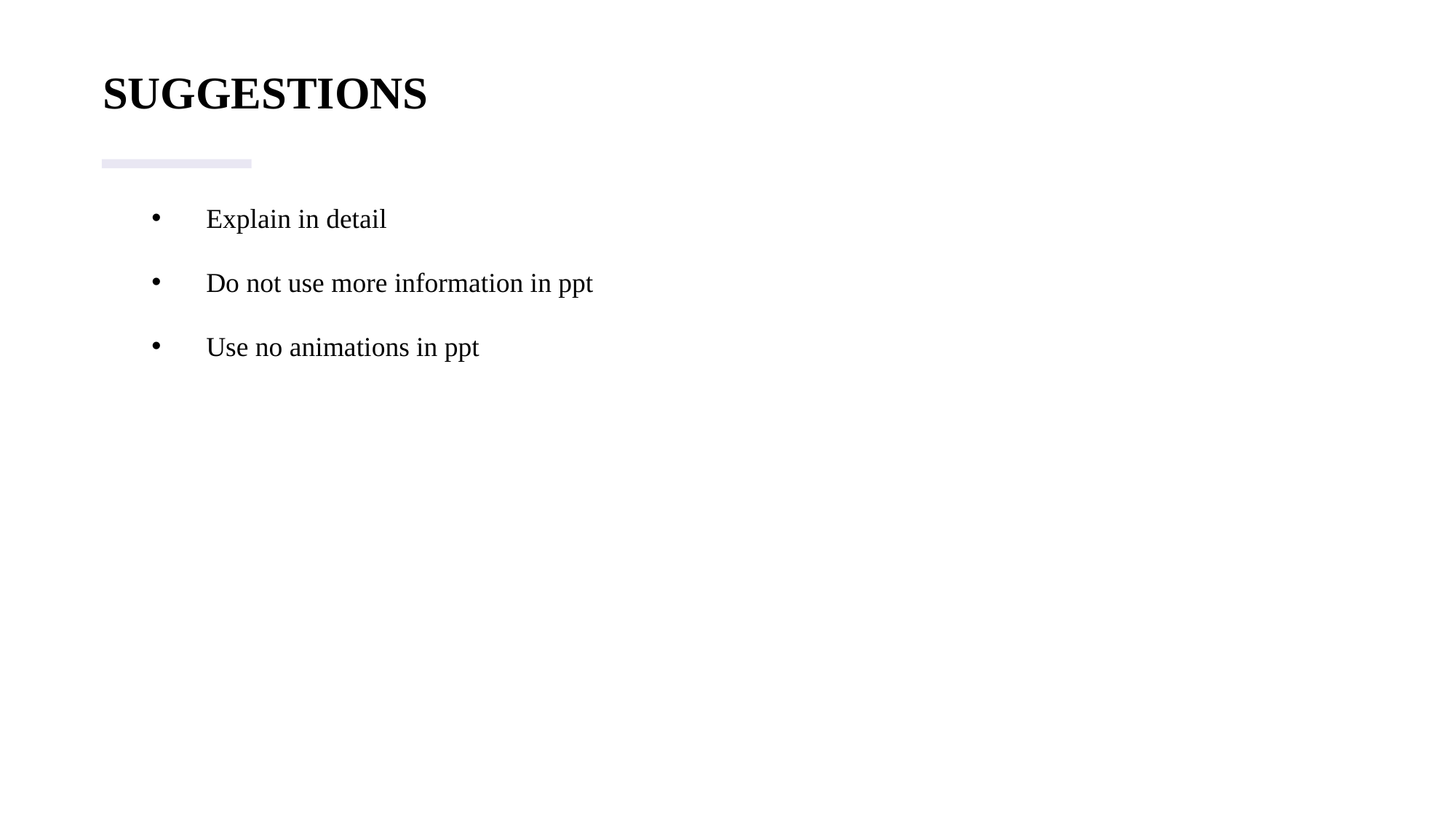

# Suggestions
Explain in detail
Do not use more information in ppt
Use no animations in ppt